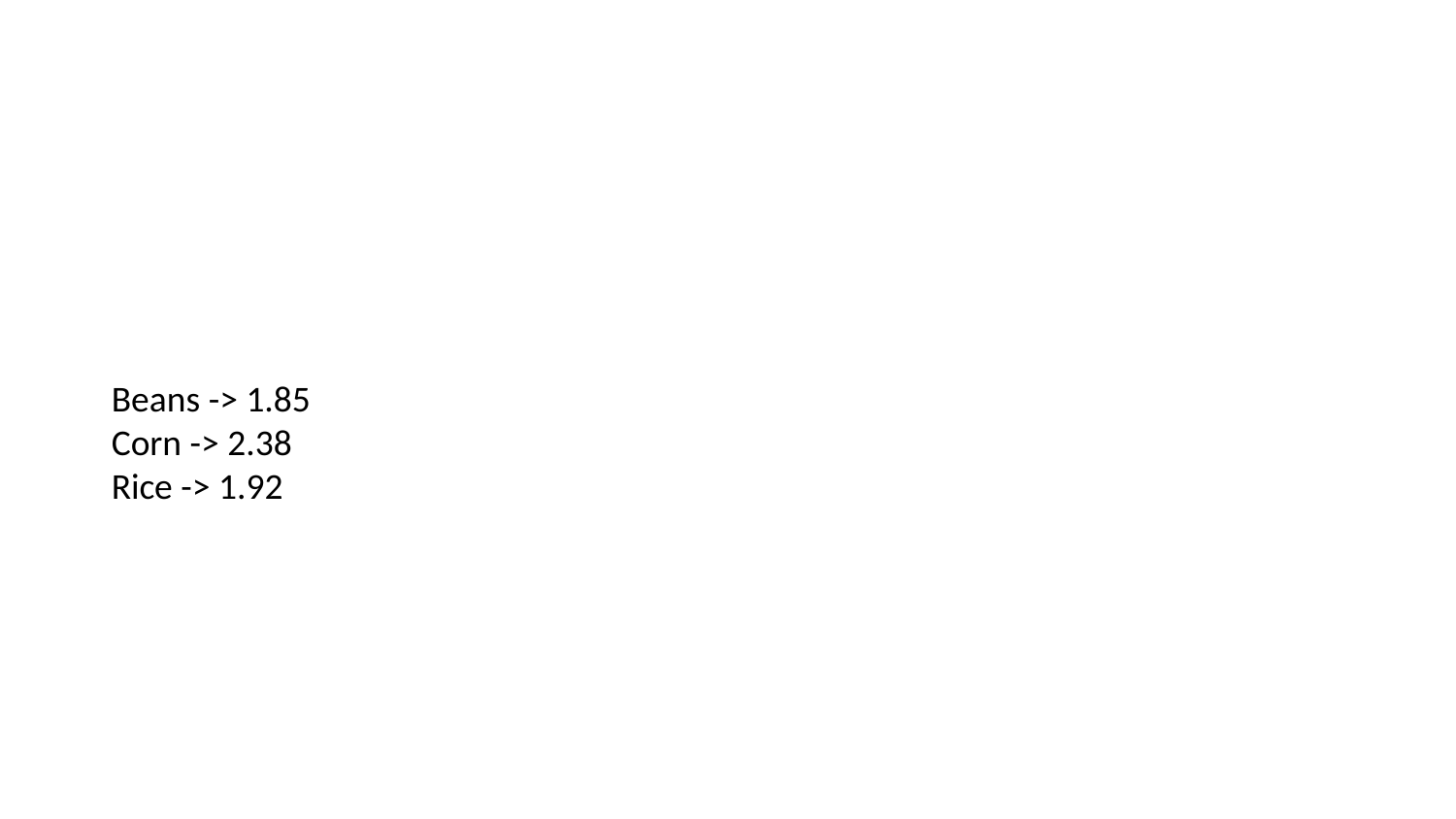

Beans -> 1.85
Corn -> 2.38
Rice -> 1.92